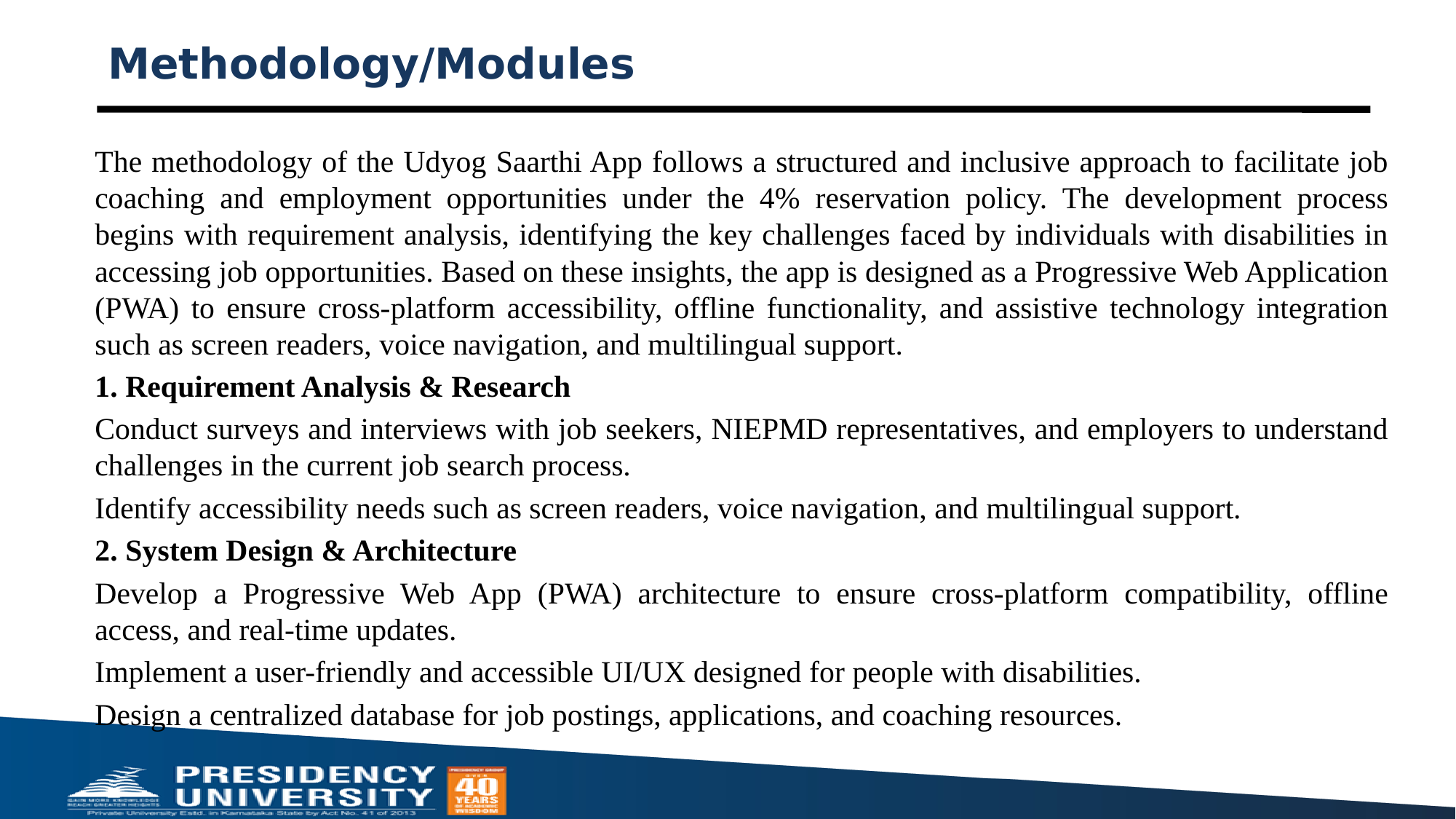

# Methodology/Modules
The methodology of the Udyog Saarthi App follows a structured and inclusive approach to facilitate job coaching and employment opportunities under the 4% reservation policy. The development process begins with requirement analysis, identifying the key challenges faced by individuals with disabilities in accessing job opportunities. Based on these insights, the app is designed as a Progressive Web Application (PWA) to ensure cross-platform accessibility, offline functionality, and assistive technology integration such as screen readers, voice navigation, and multilingual support.
1. Requirement Analysis & Research
Conduct surveys and interviews with job seekers, NIEPMD representatives, and employers to understand challenges in the current job search process.
Identify accessibility needs such as screen readers, voice navigation, and multilingual support.
2. System Design & Architecture
Develop a Progressive Web App (PWA) architecture to ensure cross-platform compatibility, offline access, and real-time updates.
Implement a user-friendly and accessible UI/UX designed for people with disabilities.
Design a centralized database for job postings, applications, and coaching resources.